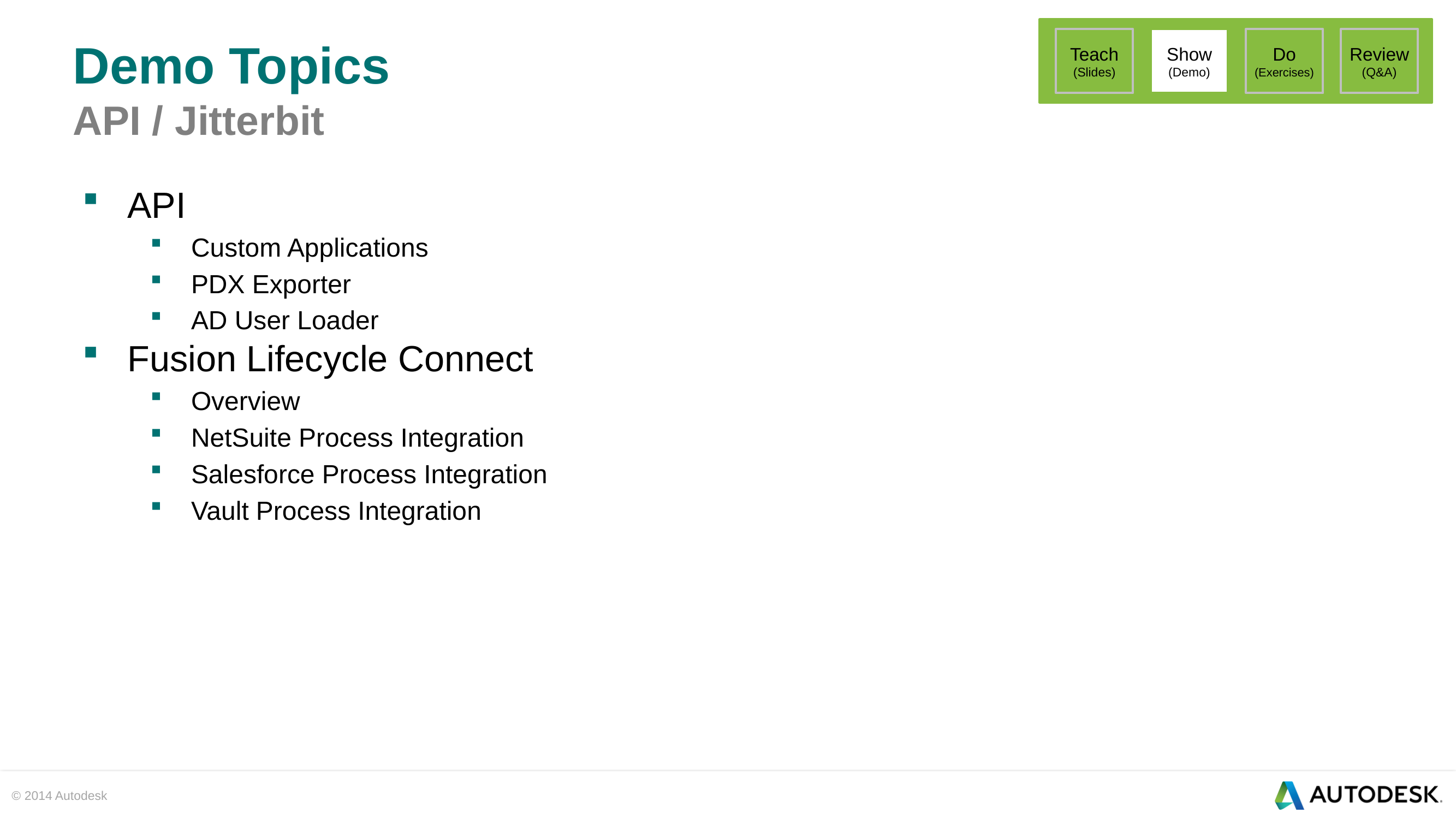

Teach
(Slides)
Show
(Demo)
Do
(Exercises)
Review
(Q&A)
Demo Topics
API / Jitterbit
API
Custom Applications
PDX Exporter
AD User Loader
Fusion Lifecycle Connect
Overview
NetSuite Process Integration
Salesforce Process Integration
Vault Process Integration